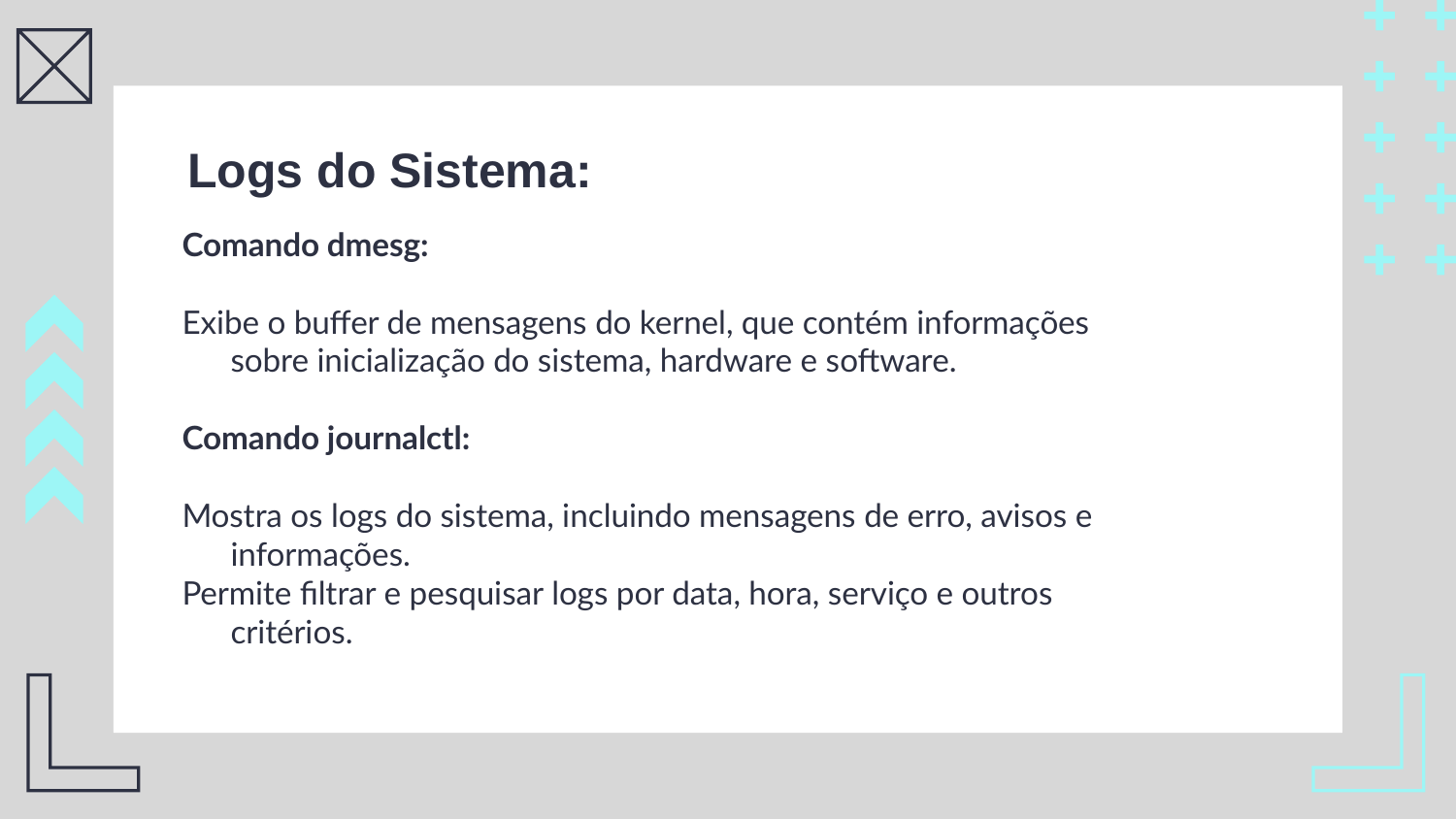

# Logs do Sistema:

Comando dmesg:

Exibe o buffer de mensagens do kernel, que contém informações sobre inicialização do sistema, hardware e software.

Comando journalctl:

Mostra os logs do sistema, incluindo mensagens de erro, avisos e informações.
Permite filtrar e pesquisar logs por data, hora, serviço e outros critérios.